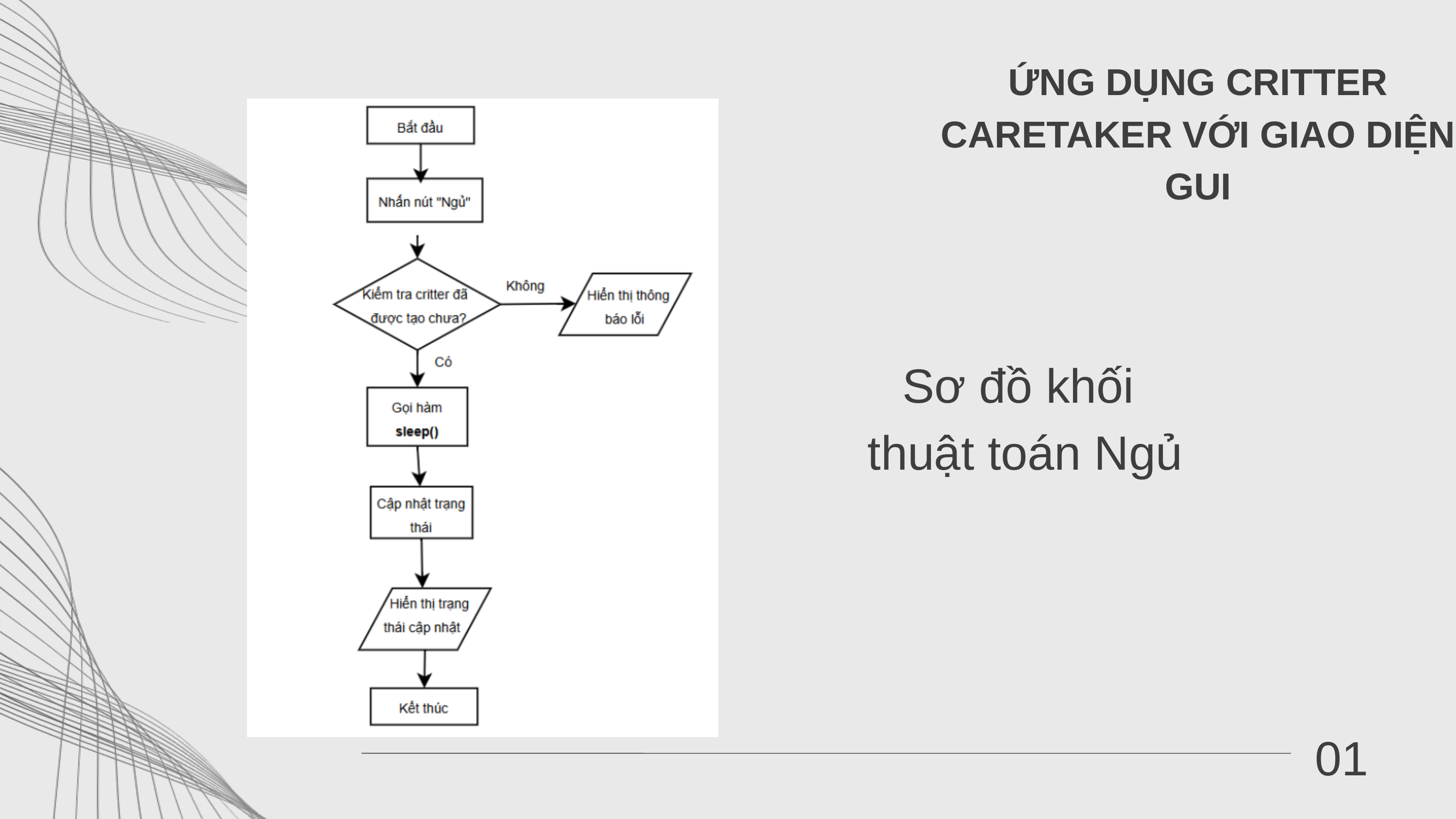

ỨNG DỤNG CRITTER CARETAKER VỚI GIAO DIỆN GUI

Sơ đồ khối
thuật toán Ngủ

01